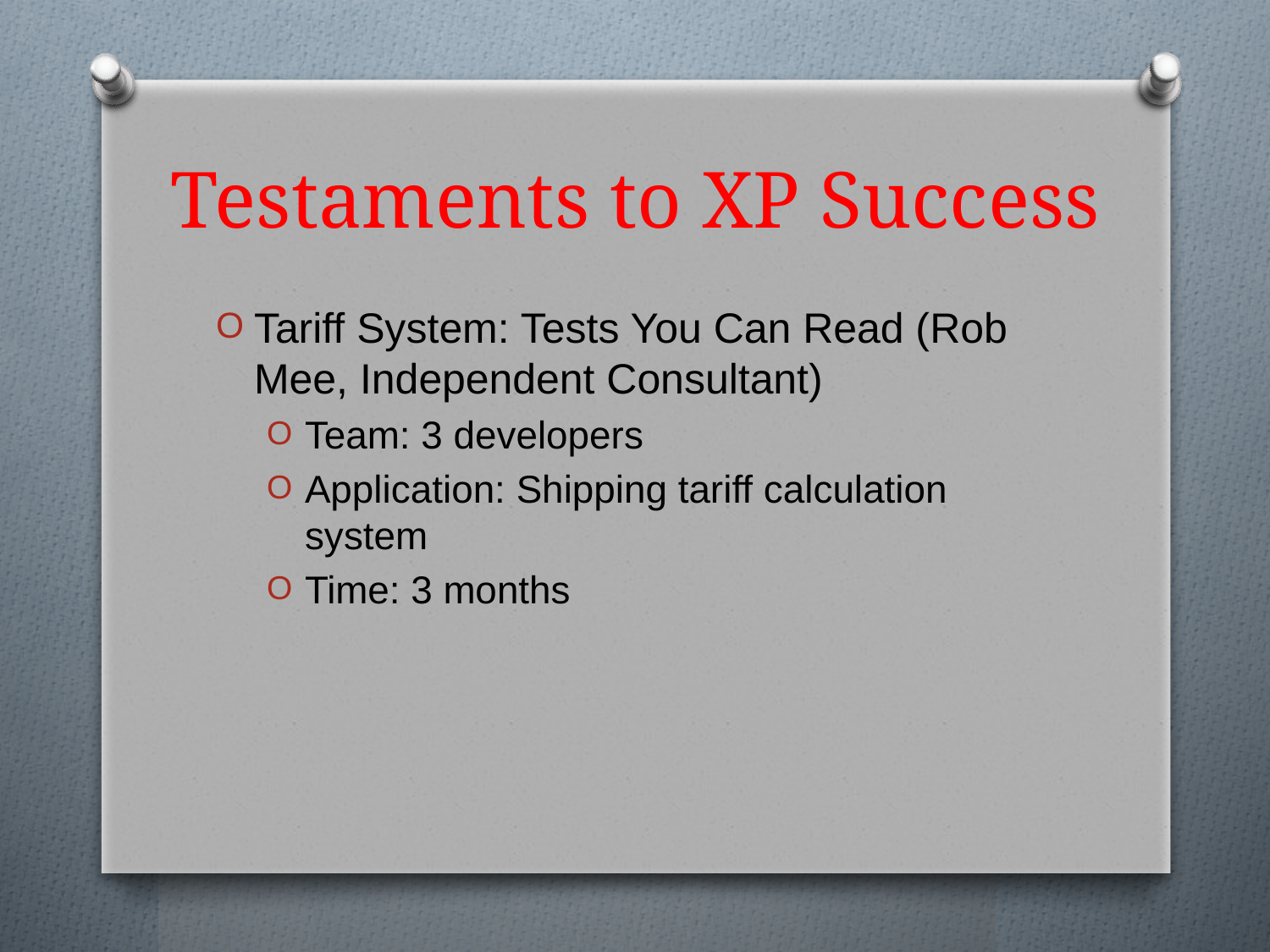

# Testaments to XP Success
Tariff System: Tests You Can Read (Rob Mee, Independent Consultant)
Team: 3 developers
Application: Shipping tariff calculation system
Time: 3 months